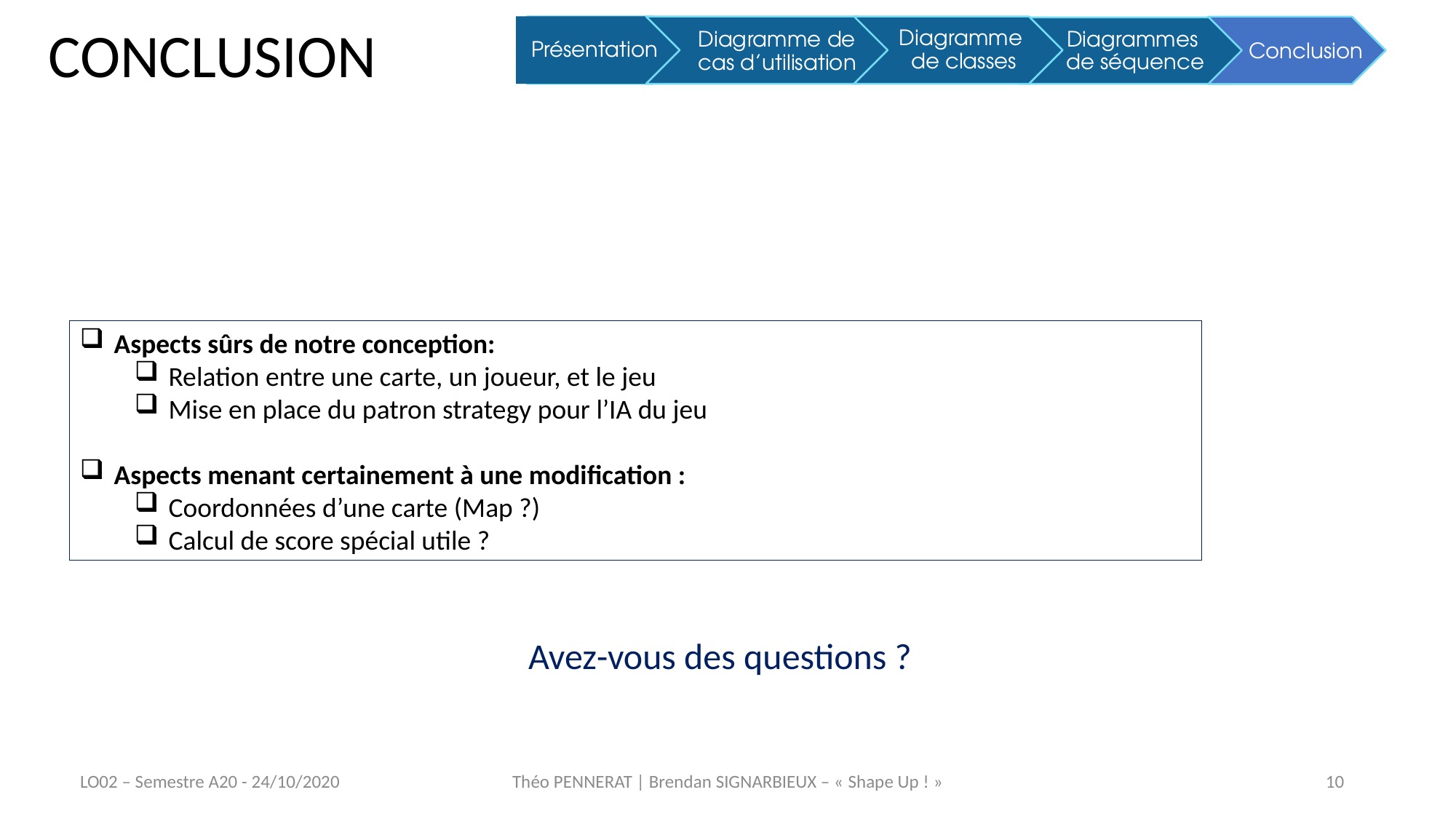

CONCLUSION

Présentation
Diagramme de
cas d’utilisation

Diagramme
de classes

Conclusion
Diagrammes
de séquence

Aspects sûrs de notre conception:
Relation entre une carte, un joueur, et le jeu
Mise en place du patron strategy pour l’IA du jeu

Aspects menant certainement à une modification :
Coordonnées d’une carte (Map ?)
Calcul de score spécial utile ?
Avez-vous des questions ?
LO02 – Semestre A20 - 24/10/2020
Théo PENNERAT | Brendan SIGNARBIEUX – « Shape Up ! »
10